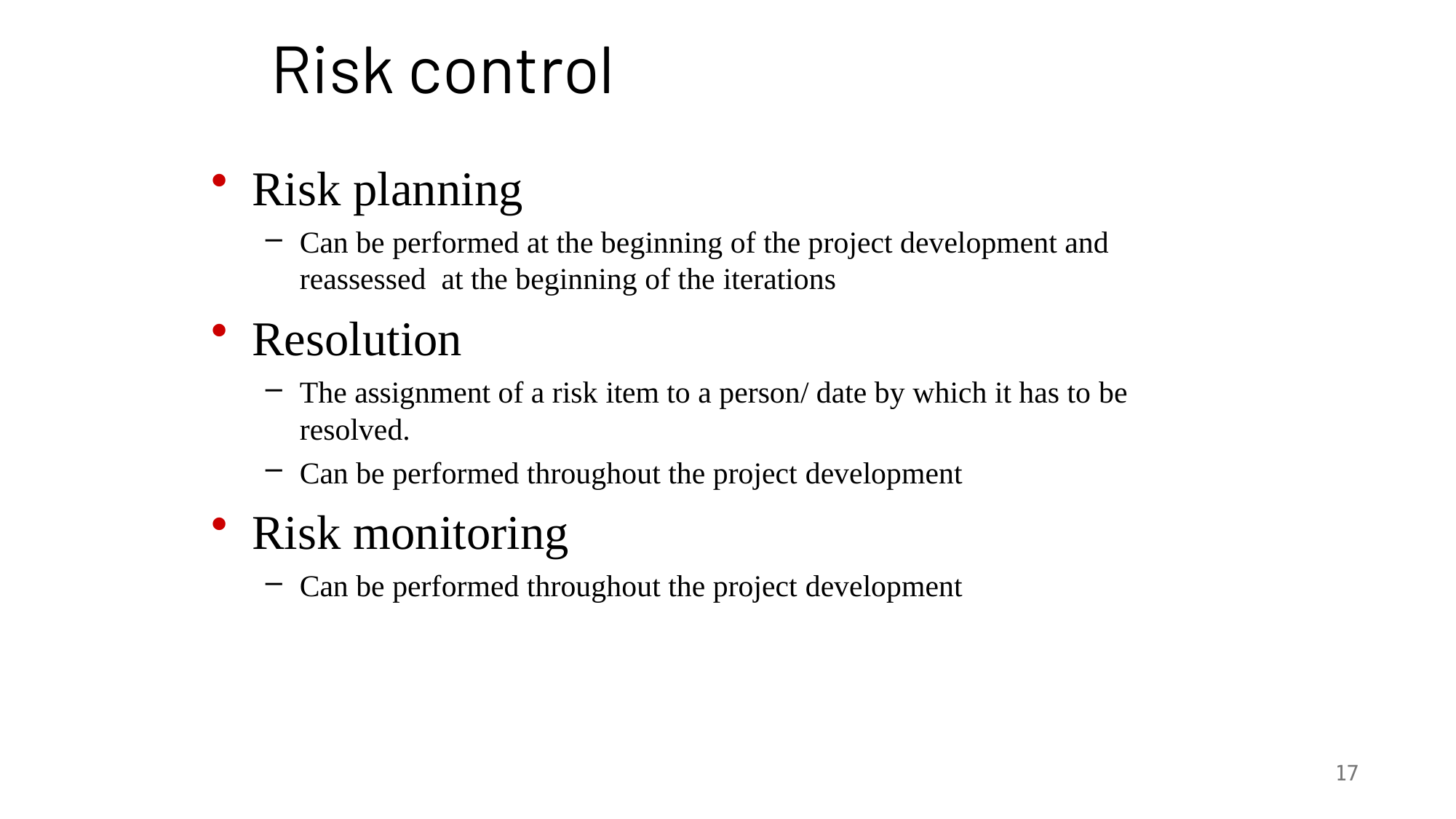

# Risk control
Risk planning
Can be performed at the beginning of the project development and reassessed  at the beginning of the iterations
Resolution
The assignment of a risk item to a person/ date by which it has to be
resolved.
Can be performed throughout the project development
Risk monitoring
Can be performed throughout the project development
17